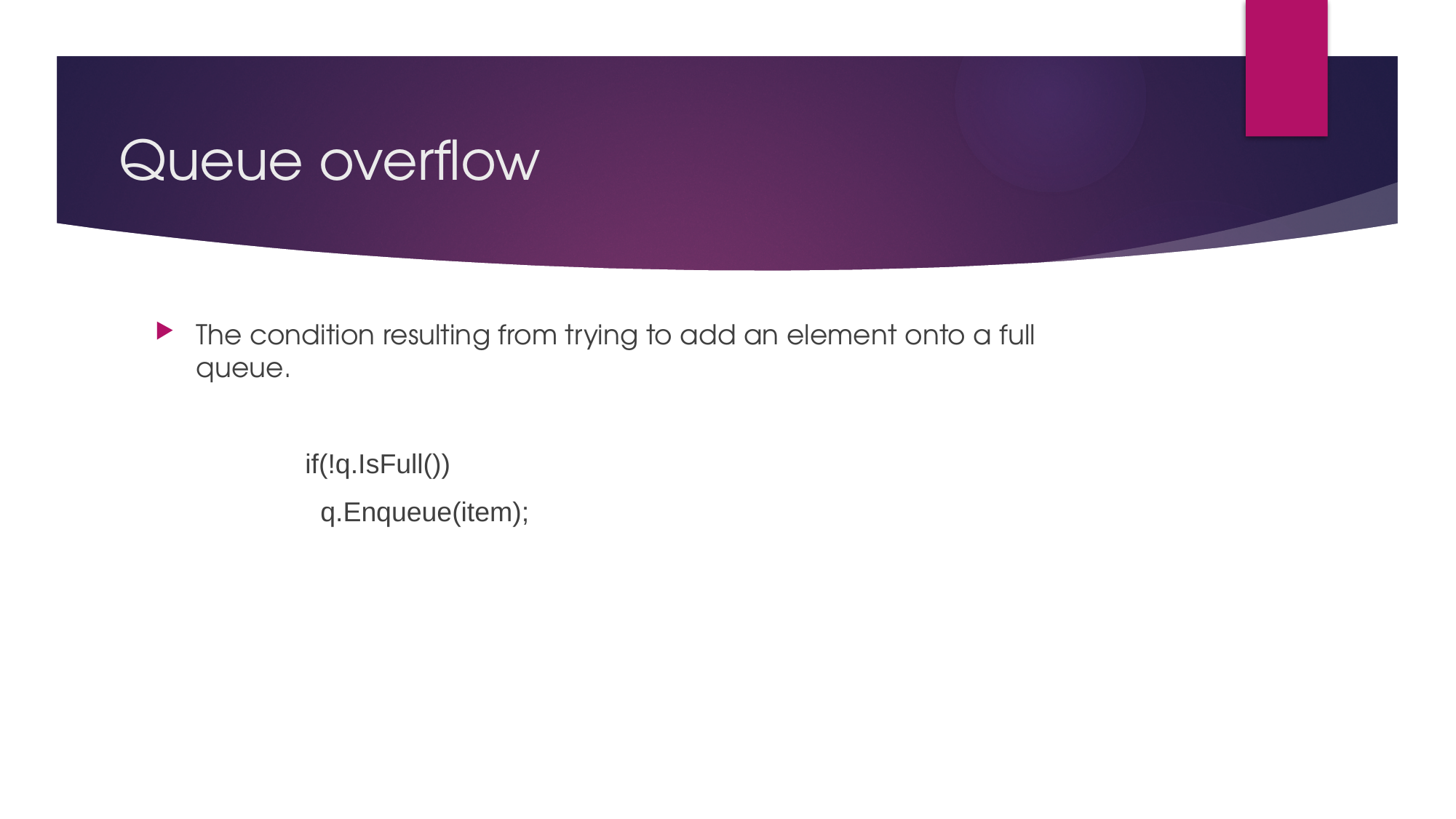

# Queue overflow
The condition resulting from trying to add an element onto a full queue.

		if(!q.IsFull())
  		  q.Enqueue(item);